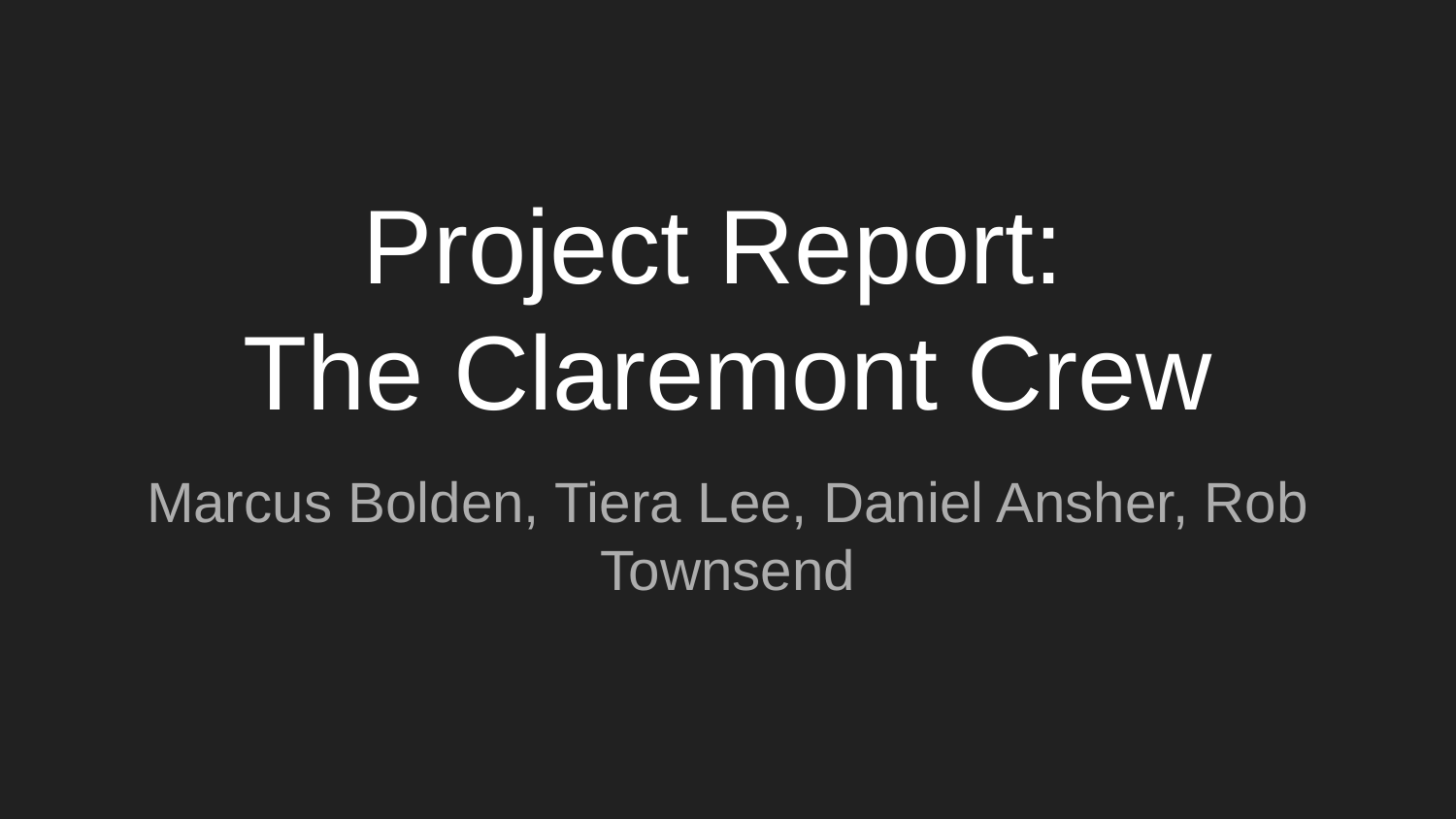

# Project Report:
The Claremont Crew
Marcus Bolden, Tiera Lee, Daniel Ansher, Rob Townsend